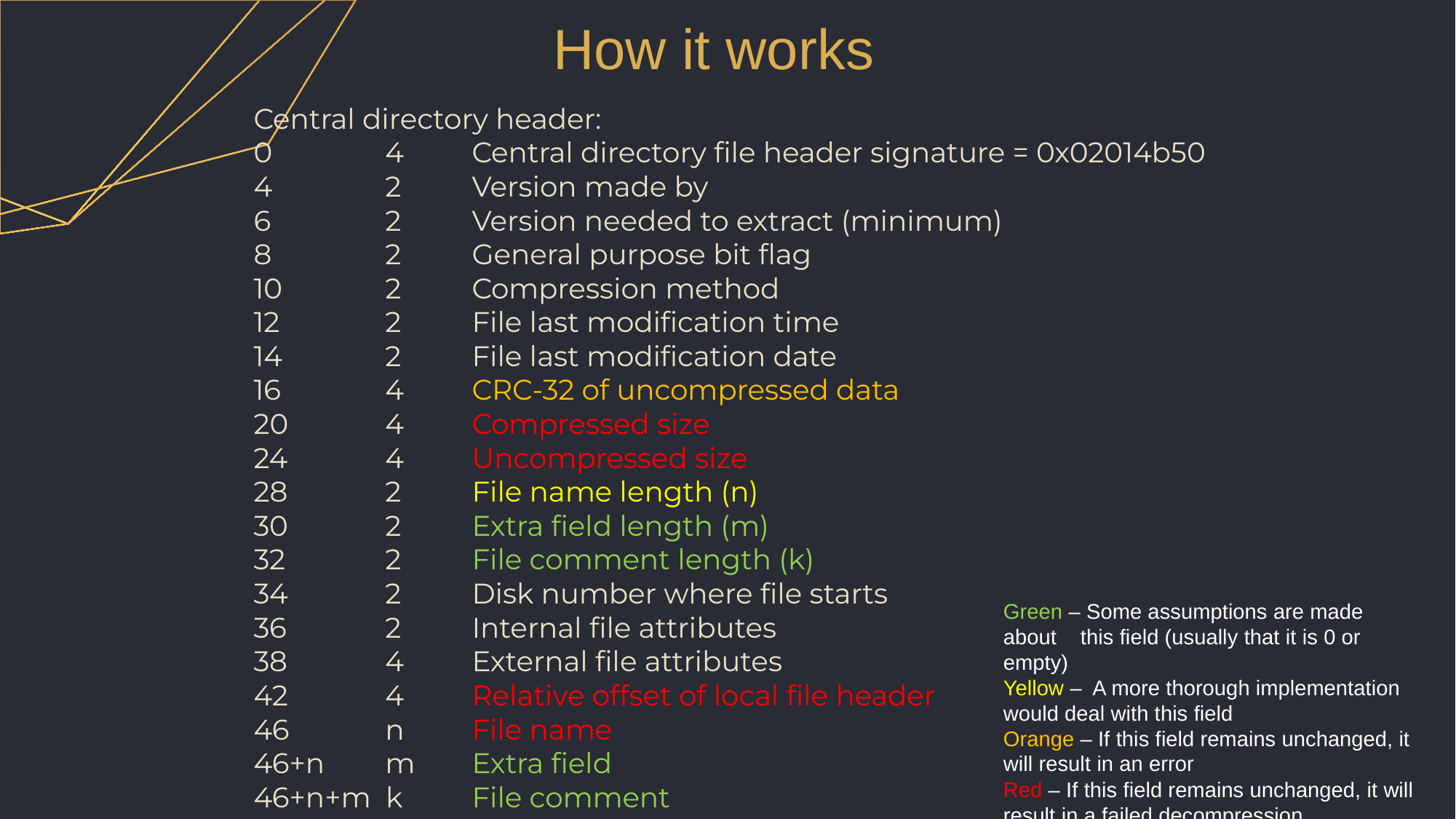

# How it works
Central directory header:
0	   4	Central directory file header signature = 0x02014b50
4	   2	Version made by
6	   2	Version needed to extract (minimum)
8	   2	General purpose bit flag
10	   2	Compression method
12	   2	File last modification time
14	   2	File last modification date
16	   4	CRC-32 of uncompressed data
20	   4	Compressed size
24	   4	Uncompressed size
28	   2	File name length (n)
30	   2	Extra field length (m)
32	   2	File comment length (k)
34	   2	Disk number where file starts
36	   2	Internal file attributes
38	   4	External file attributes
42	   4	Relative offset of local file header
46	   n	File name
46+n	   m	Extra field
46+n+m  k	File comment

Green – Some assumptions are made about    this field (usually that it is 0 or empty)
Yellow –  A more thorough implementation would deal with this field
Orange – If this field remains unchanged, it will result in an error
Red – If this field remains unchanged, it will result in a failed decompression